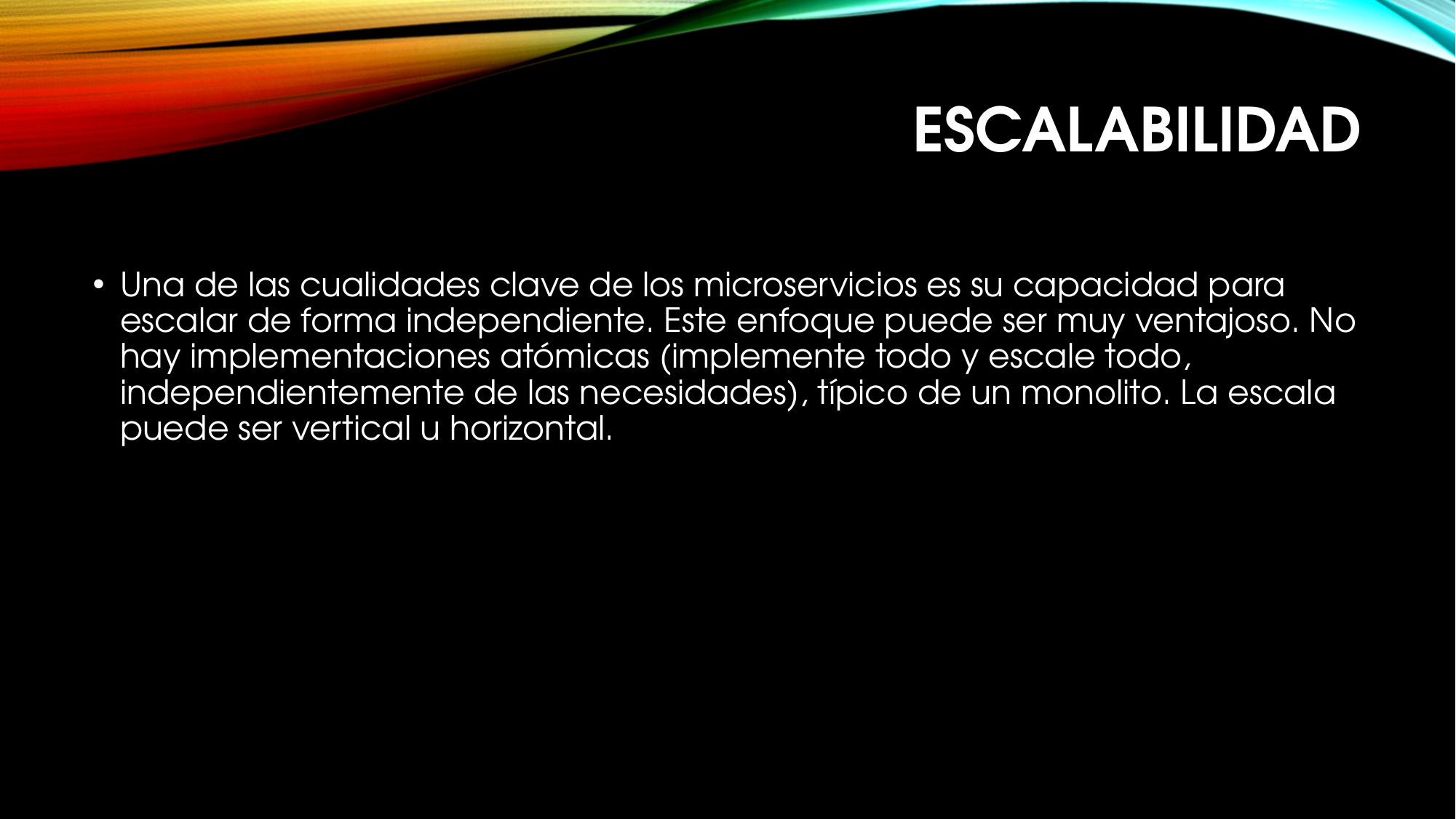

# Escalabilidad
Una de las cualidades clave de los microservicios es su capacidad para escalar de forma independiente. Este enfoque puede ser muy ventajoso. No hay implementaciones atómicas (implemente todo y escale todo, independientemente de las necesidades), típico de un monolito. La escala puede ser vertical u horizontal.